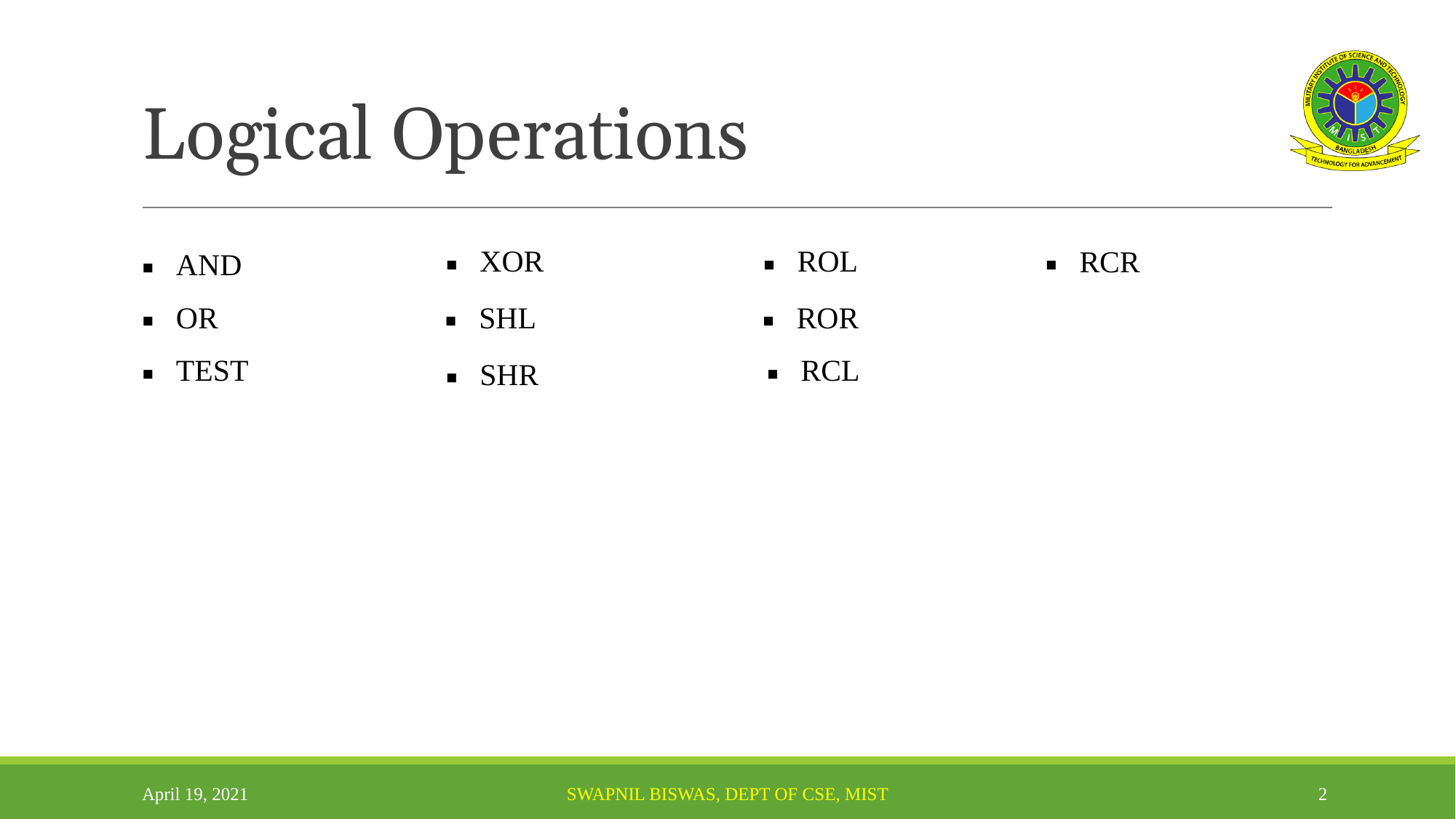

# Logical Operations
XOR
ROL
RCR
AND
OR
SHL
ROR
TEST
RCL
SHR
April 19, 2021
SWAPNIL BISWAS, DEPT OF CSE, MIST
2